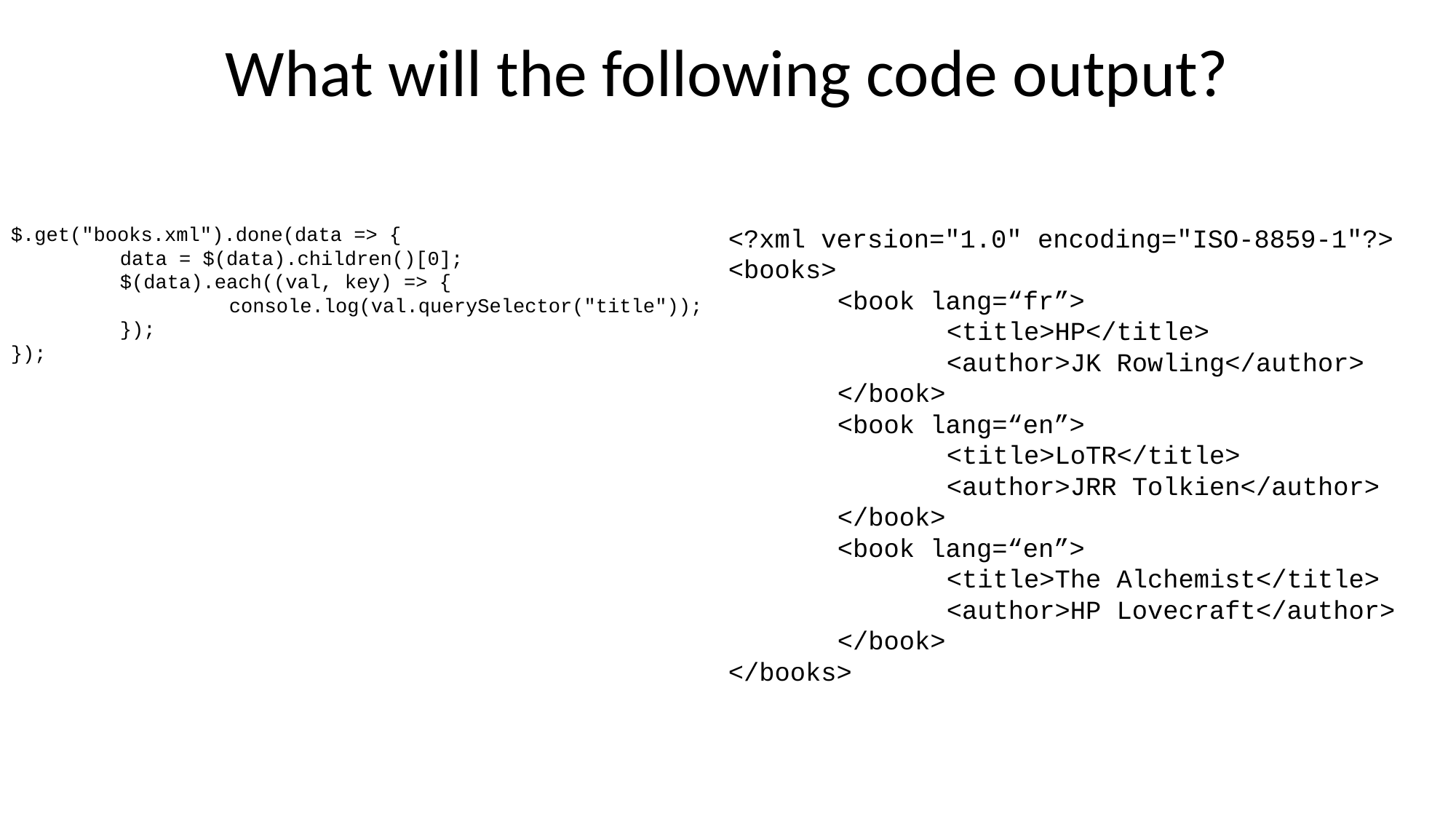

# What will the following code output?
$.get("books.xml").done(data => {
	data = $(data).children()[0];
	$(data).each((val, key) => {				console.log(val.querySelector("title"));
	});
});

<?xml version="1.0" encoding="ISO-8859-1"?>
<books>
	<book lang=“fr”>
		<title>HP</title>
		<author>JK Rowling</author>
	</book>
	<book lang=“en”>
		<title>LoTR</title>
		<author>JRR Tolkien</author>
	</book>
	<book lang=“en”>
		<title>The Alchemist</title>
		<author>HP Lovecraft</author>
	</book>
</books>